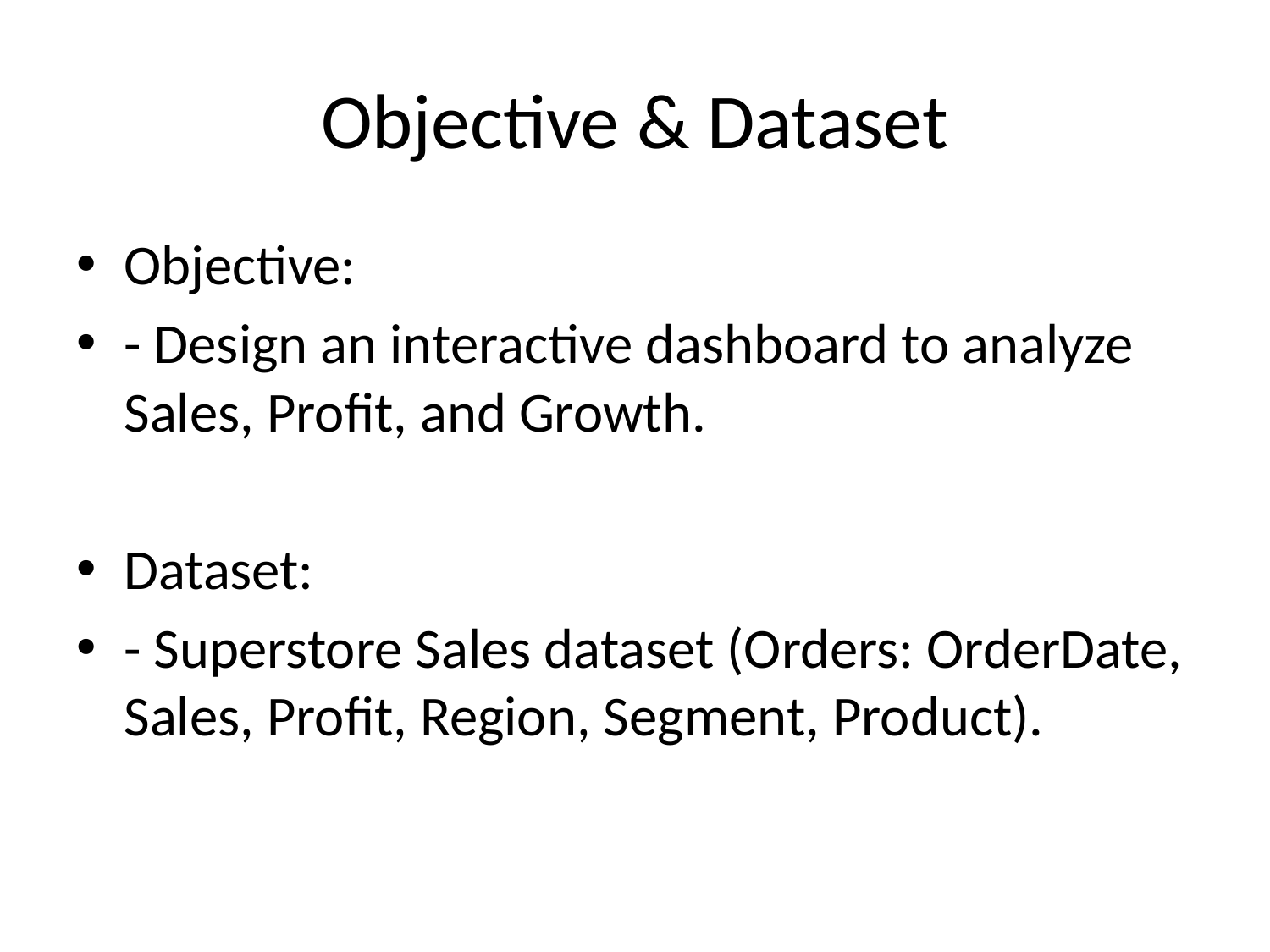

# Objective & Dataset
Objective:
- Design an interactive dashboard to analyze Sales, Profit, and Growth.

Dataset:
- Superstore Sales dataset (Orders: OrderDate, Sales, Profit, Region, Segment, Product).